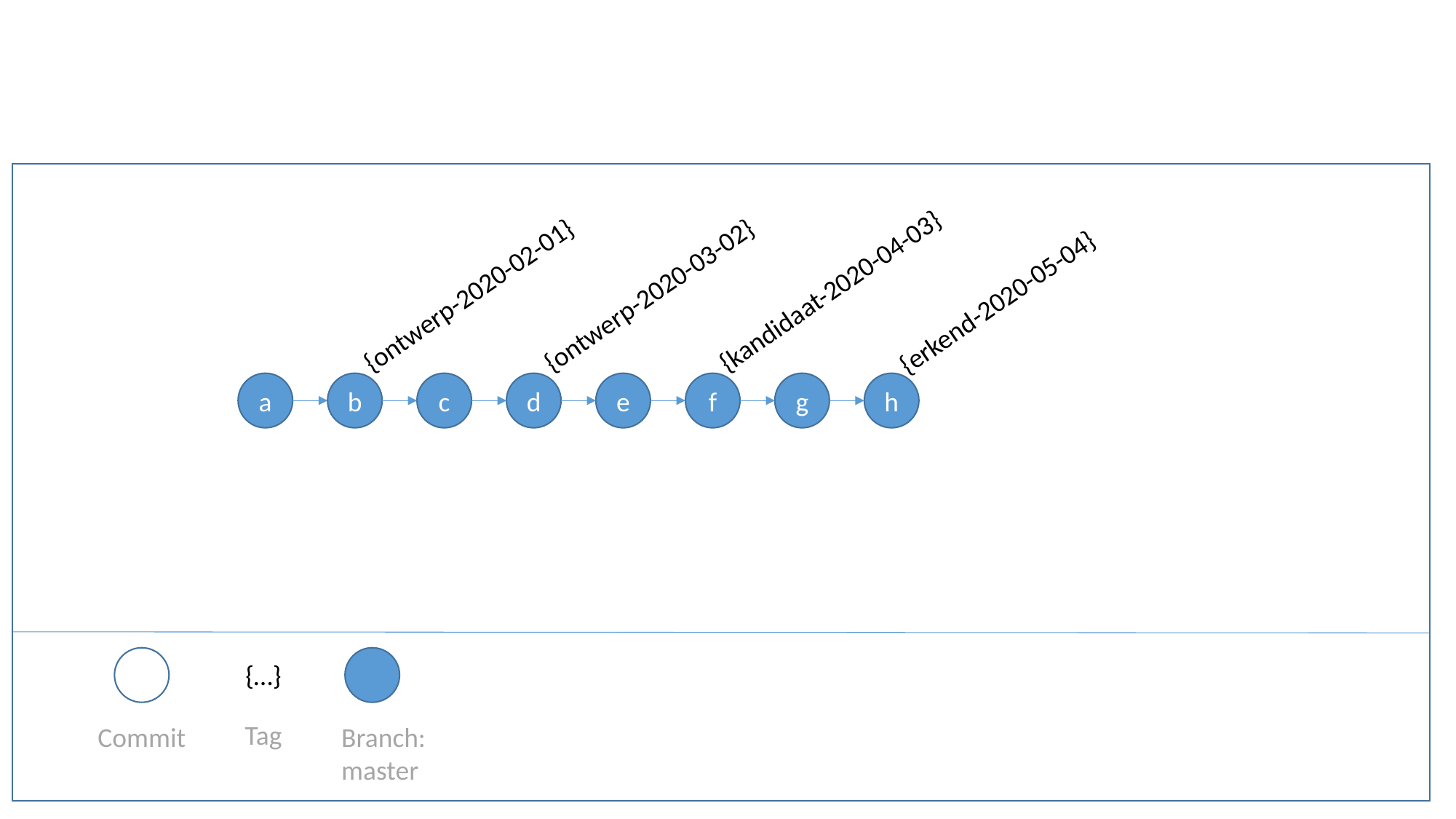

{kandidaat-2020-04-03}
{ontwerp-2020-02-01}
{ontwerp-2020-03-02}
{erkend-2020-05-04}
a
b
c
d
e
f
g
h

{…}
Tag
Commit
Branch:
master